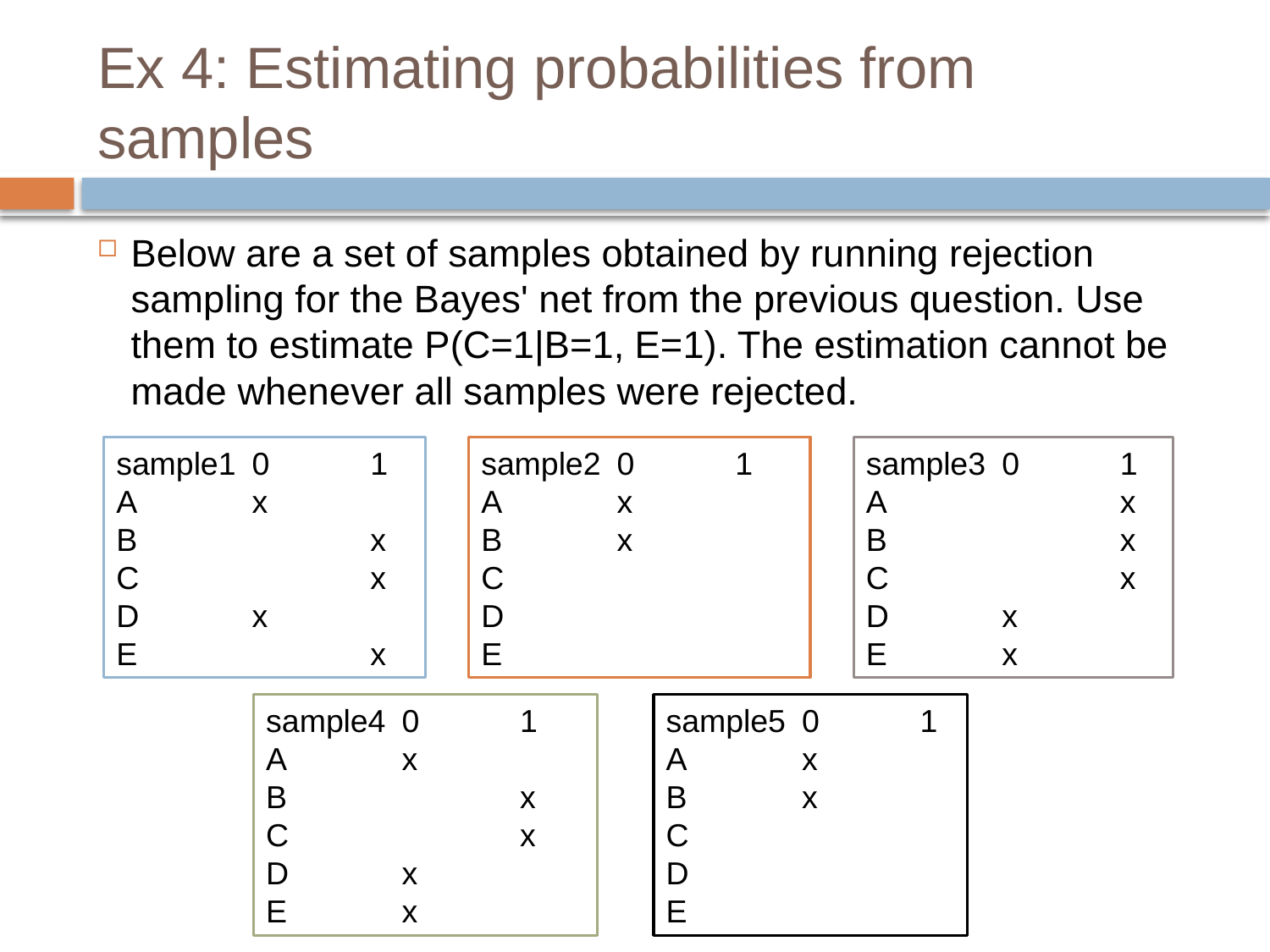

# Ex 4: Estimating probabilities from samples
Below are a set of samples obtained by running rejection sampling for the Bayes' net from the previous question. Use them to estimate P(C=1|B=1, E=1). The estimation cannot be made whenever all samples were rejected.

sample1	 0	1
A	 x
B		x
C		x
D	 x
E		x
sample2	 0	1
A	 x
B	 x
C
D
E
sample3	 0	1
A		x
B		x
C		x
D	 x
E	 x
sample4	 0	1
A	 x
B		x
C		x
D	 x
E	 x
sample5	 0	1
A	 x
B	 x
C
D
E